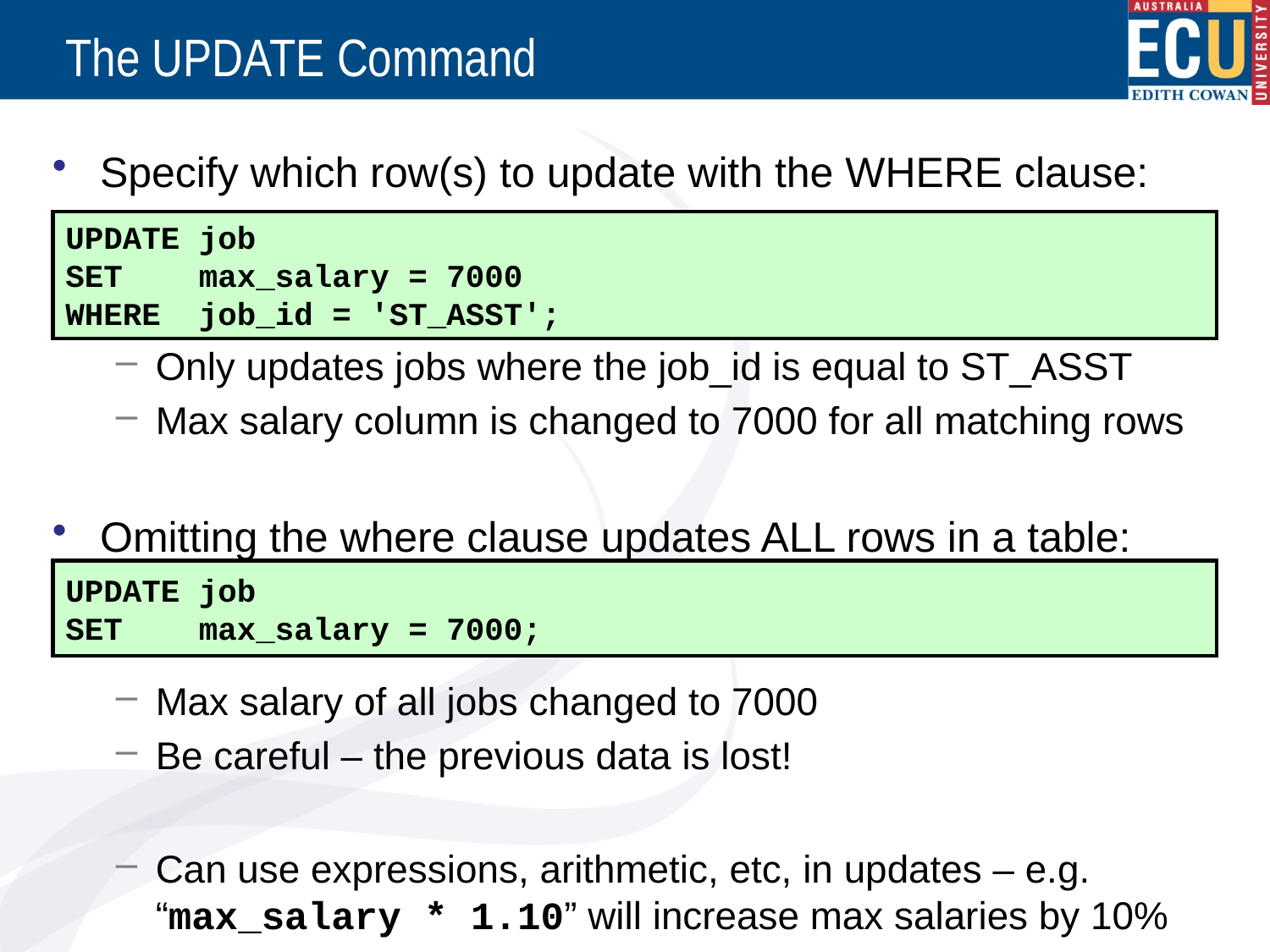

# The UPDATE Command
Specify which row(s) to update with the WHERE clause:

Only updates jobs where the job_id is equal to ST_ASST
Max salary column is changed to 7000 for all matching rows

Omitting the where clause updates ALL rows in a table:

Max salary of all jobs changed to 7000
Be careful – the previous data is lost!

Can use expressions, arithmetic, etc, in updates – e.g. “max_salary * 1.10” will increase max salaries by 10%
UPDATE job
SET    max_salary = 7000
WHERE  job_id = 'ST_ASST';
UPDATE job
SET    max_salary = 7000;